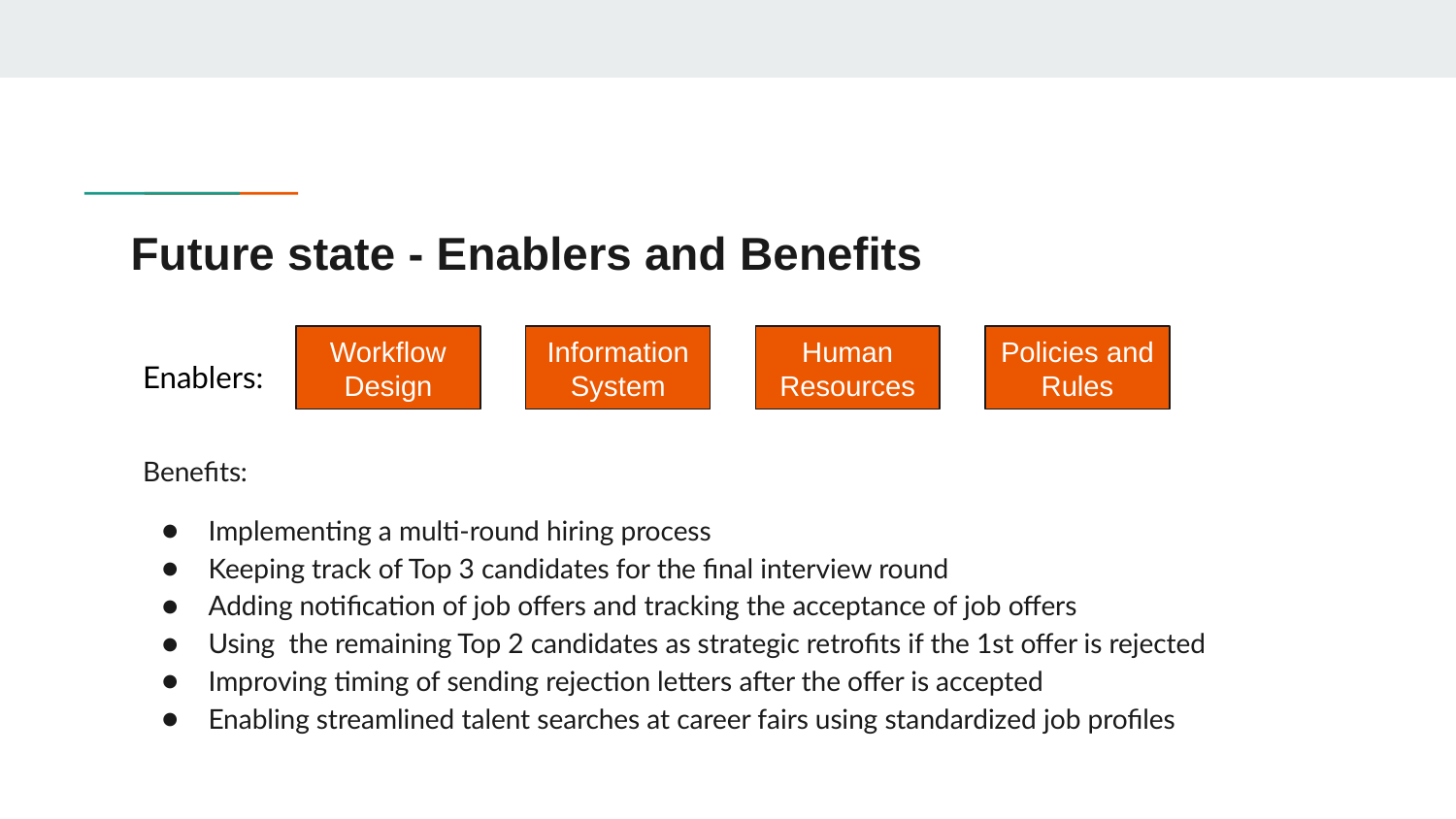

# Future state - Enablers and Benefits
Enablers:
Workflow Design
Information System
Human Resources
Policies and Rules
Benefits:
Implementing a multi-round hiring process
Keeping track of Top 3 candidates for the final interview round
Adding notification of job offers and tracking the acceptance of job offers
Using  the remaining Top 2 candidates as strategic retrofits if the 1st offer is rejected
Improving timing of sending rejection letters after the offer is accepted
Enabling streamlined talent searches at career fairs using standardized job profiles